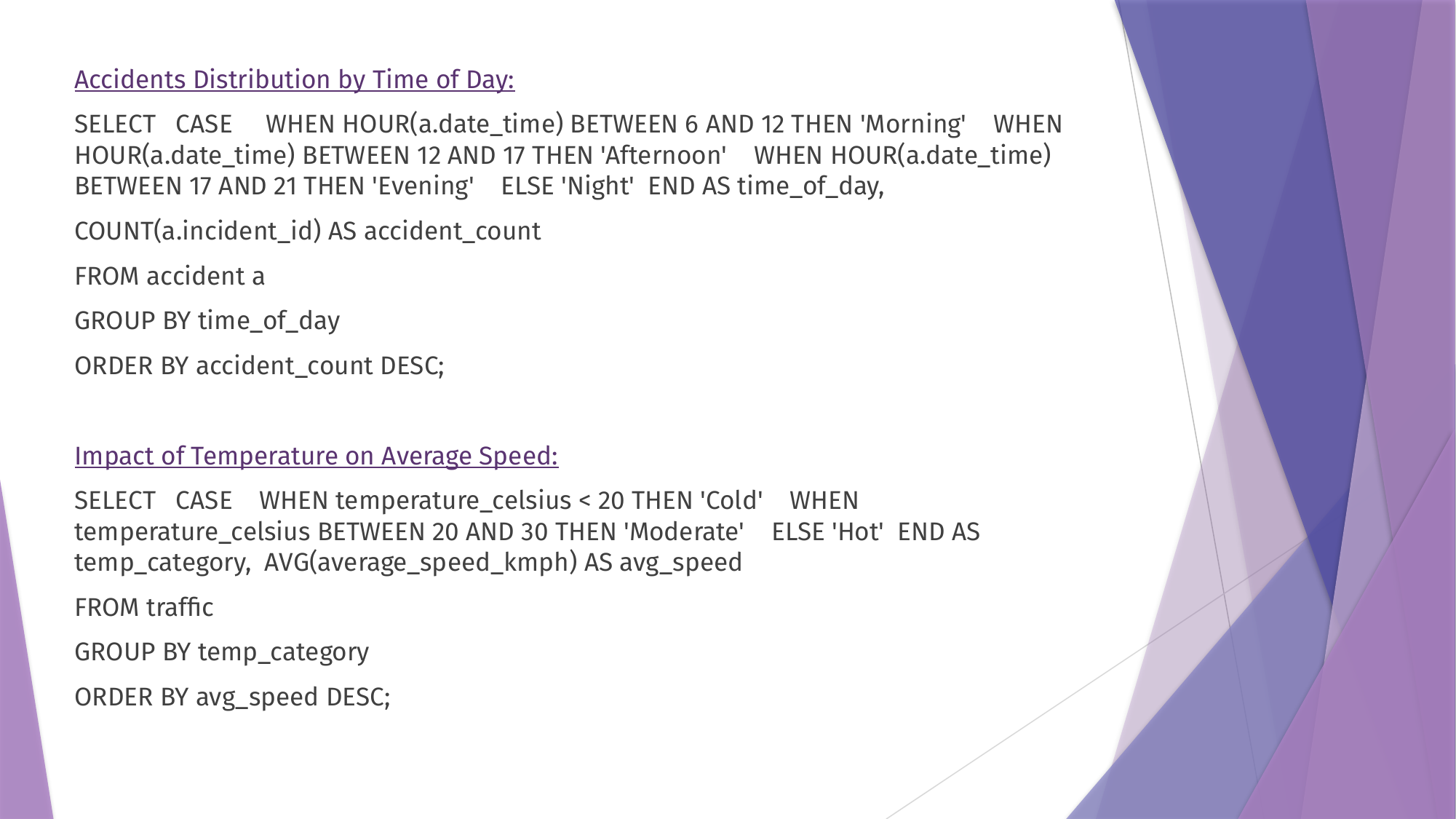

Accidents Distribution by Time of Day:
SELECT   CASE     WHEN HOUR(a.date_time) BETWEEN 6 AND 12 THEN 'Morning'    WHEN HOUR(a.date_time) BETWEEN 12 AND 17 THEN 'Afternoon'    WHEN HOUR(a.date_time) BETWEEN 17 AND 21 THEN 'Evening'    ELSE 'Night'  END AS time_of_day,
COUNT(a.incident_id) AS accident_count
FROM accident a
GROUP BY time_of_day
ORDER BY accident_count DESC;

Impact of Temperature on Average Speed:
SELECT   CASE    WHEN temperature_celsius < 20 THEN 'Cold'    WHEN temperature_celsius BETWEEN 20 AND 30 THEN 'Moderate'    ELSE 'Hot'  END AS temp_category,  AVG(average_speed_kmph) AS avg_speed
FROM traffic
GROUP BY temp_category
ORDER BY avg_speed DESC;